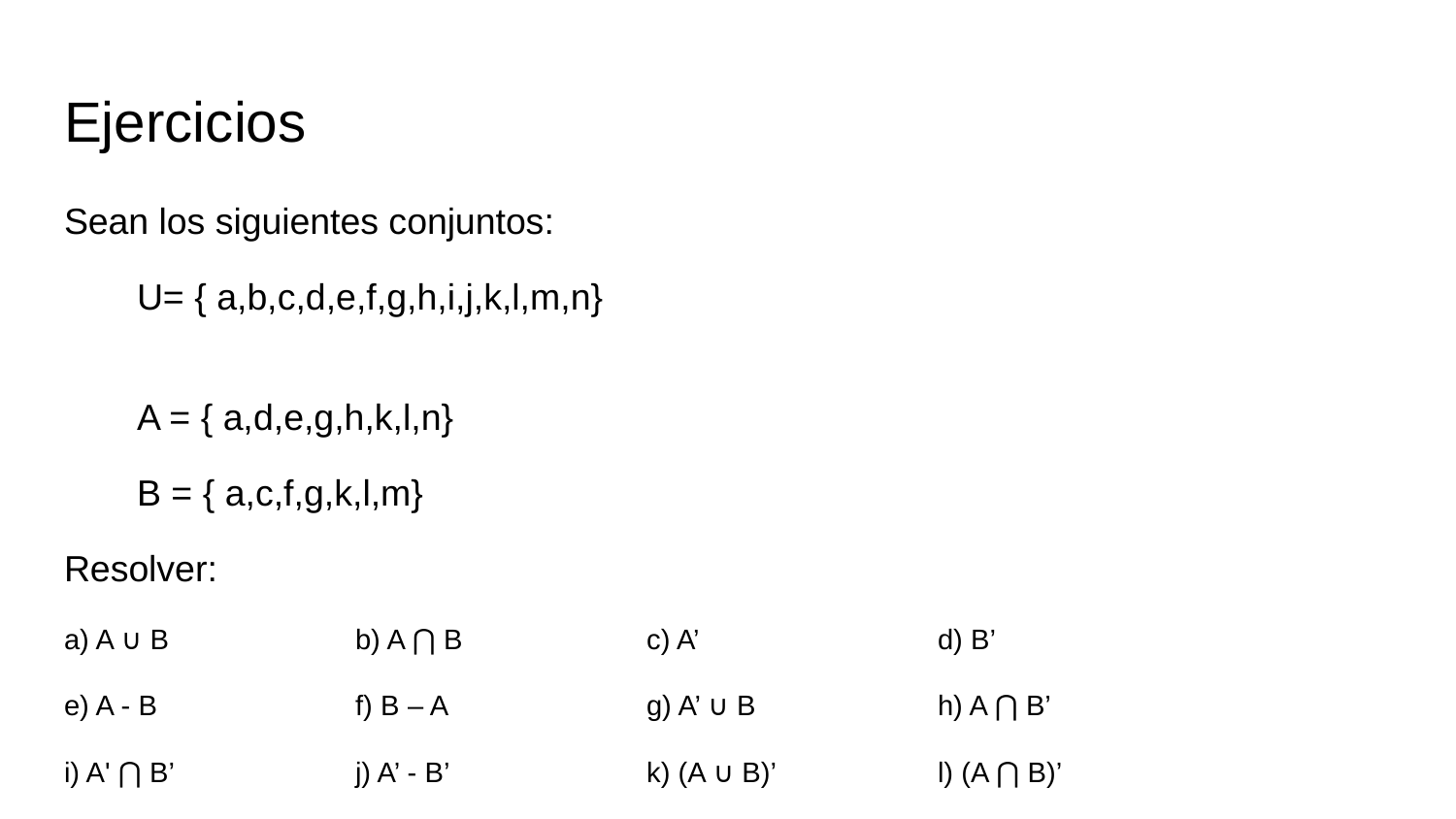

# Ejercicios
Sean los siguientes conjuntos:
U= { a,b,c,d,e,f,g,h,i,j,k,l,m,n}
A = { a,d,e,g,h,k,l,n}
B = { a,c,f,g,k,l,m}
Resolver:
a) A ∪ B		b) A ⋂ B		c) A’		d) B’
e) A - B		f) B – A		g) A’ ∪ B		h) A ⋂ B’
i) A' ⋂ B’ 		j) A’ - B’		k) (A ∪ B)’		l) (A ⋂ B)’